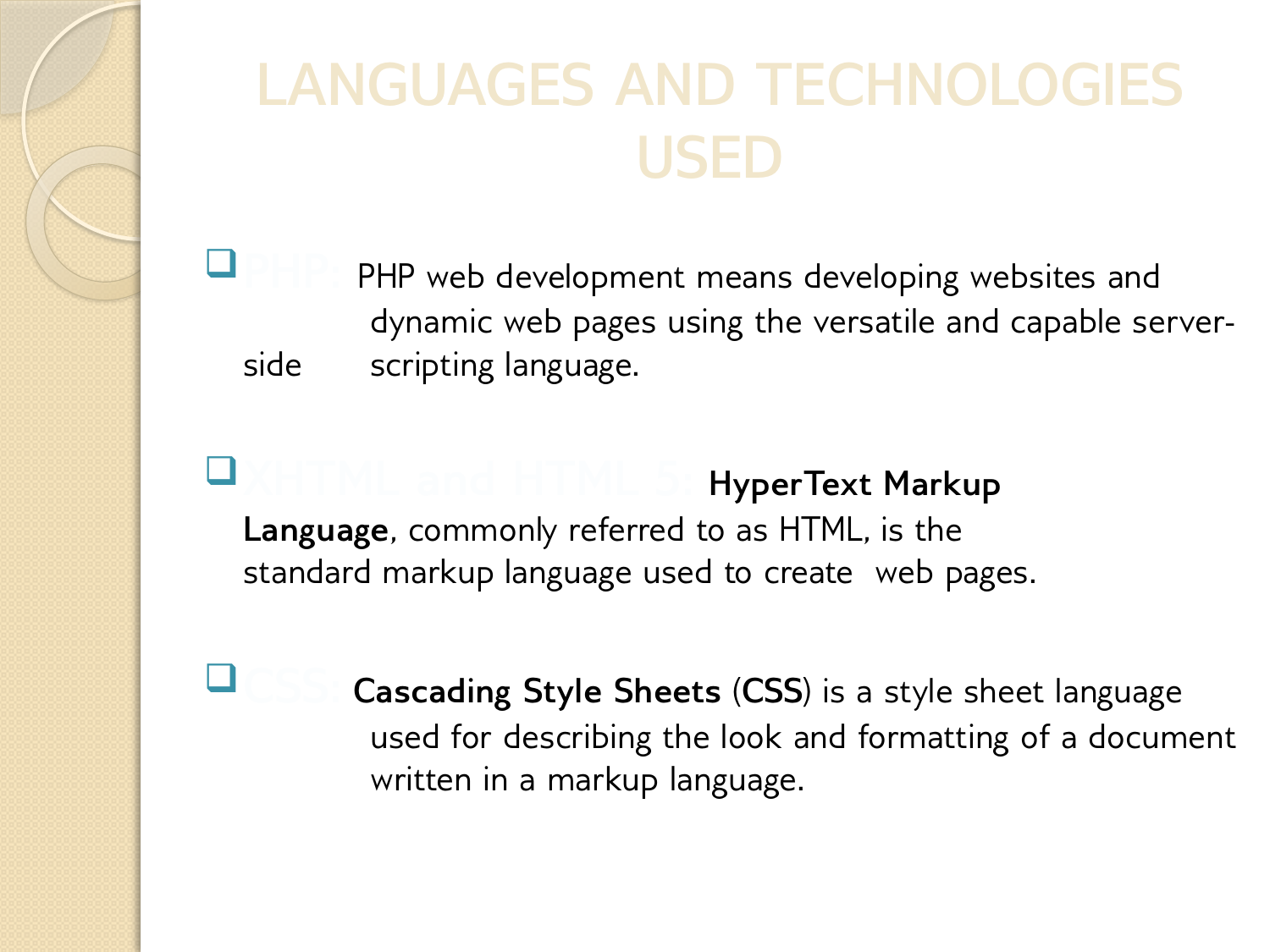

# LANGUAGES AND TECHNOLOGIES USED
PHP: PHP web development means developing websites and 	dynamic web pages using the versatile and capable server-side 	scripting language.

XHTML and HTML 5: HyperText Markup 	Language, commonly referred to as HTML, is the 	standard markup language used to create  web pages.

CSS: Cascading Style Sheets (CSS) is a style sheet language 	used for describing the look and formatting of a document 	written in a markup language.